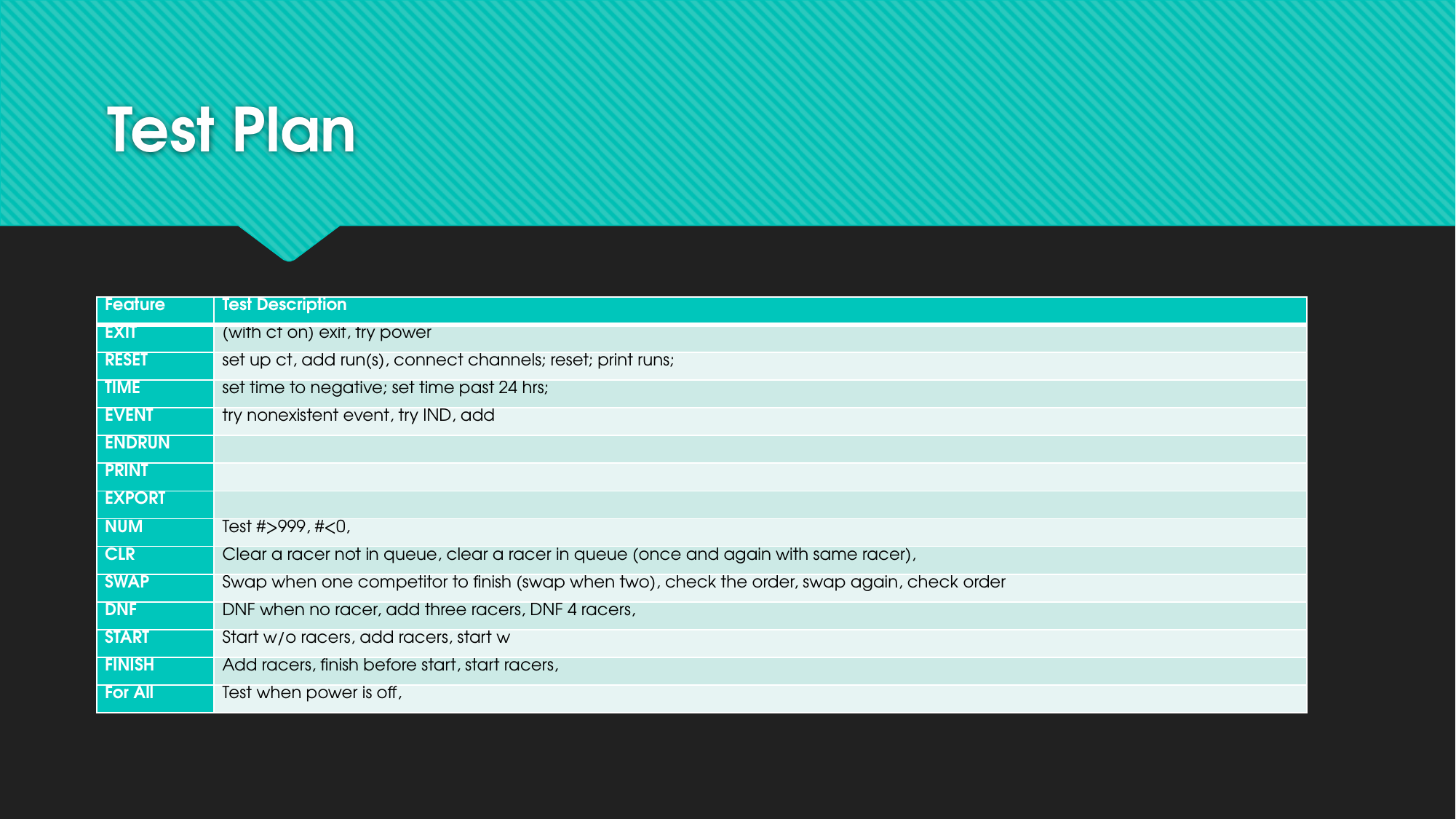

# Test Plan
| Feature | Test Description |
| --- | --- |
| EXIT | (with ct on) exit, try power |
| RESET | set up ct, add run(s), connect channels; reset; print runs; |
| TIME | set time to negative; set time past 24 hrs; |
| EVENT | try nonexistent event, try IND, add |
| ENDRUN |  |
| PRINT |  |
| EXPORT |  |
| NUM | Test #>999, #<0, |
| CLR | Clear a racer not in queue, clear a racer in queue (once and again with same racer), |
| SWAP | Swap when one competitor to finish (swap when two), check the order, swap again, check order |
| DNF | DNF when no racer, add three racers, DNF 4 racers, |
| START | Start w/o racers, add racers, start w |
| FINISH | Add racers, finish before start, start racers, |
| For All | Test when power is off, |